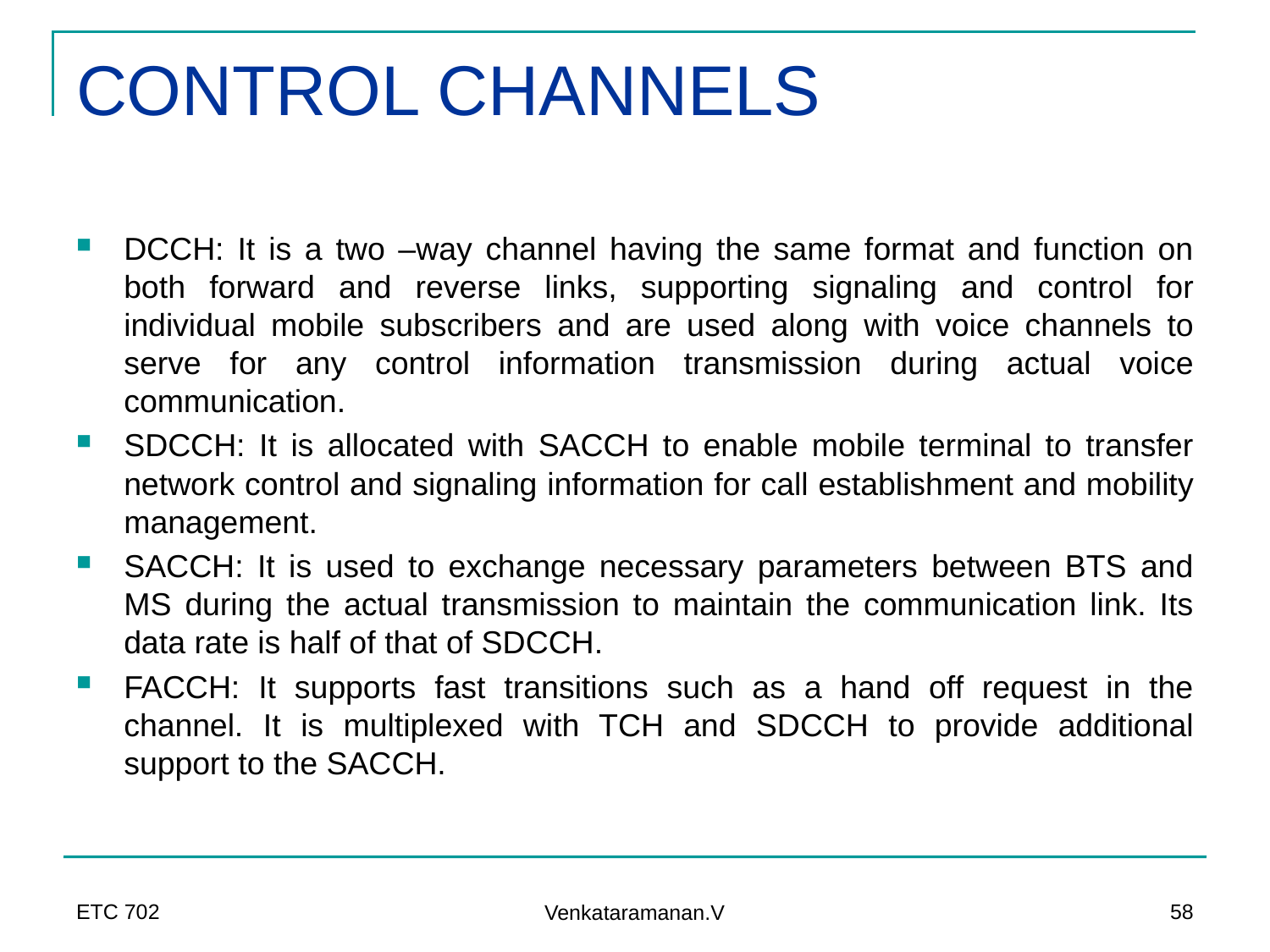

# CONTROL CHANNELS
DCCH: It is a two –way channel having the same format and function on both forward and reverse links, supporting signaling and control for individual mobile subscribers and are used along with voice channels to serve for any control information transmission during actual voice communication.
SDCCH: It is allocated with SACCH to enable mobile terminal to transfer network control and signaling information for call establishment and mobility management.
SACCH: It is used to exchange necessary parameters between BTS and MS during the actual transmission to maintain the communication link. Its data rate is half of that of SDCCH.
FACCH: It supports fast transitions such as a hand off request in the channel. It is multiplexed with TCH and SDCCH to provide additional support to the SACCH.
ETC 702
58
Venkataramanan.V